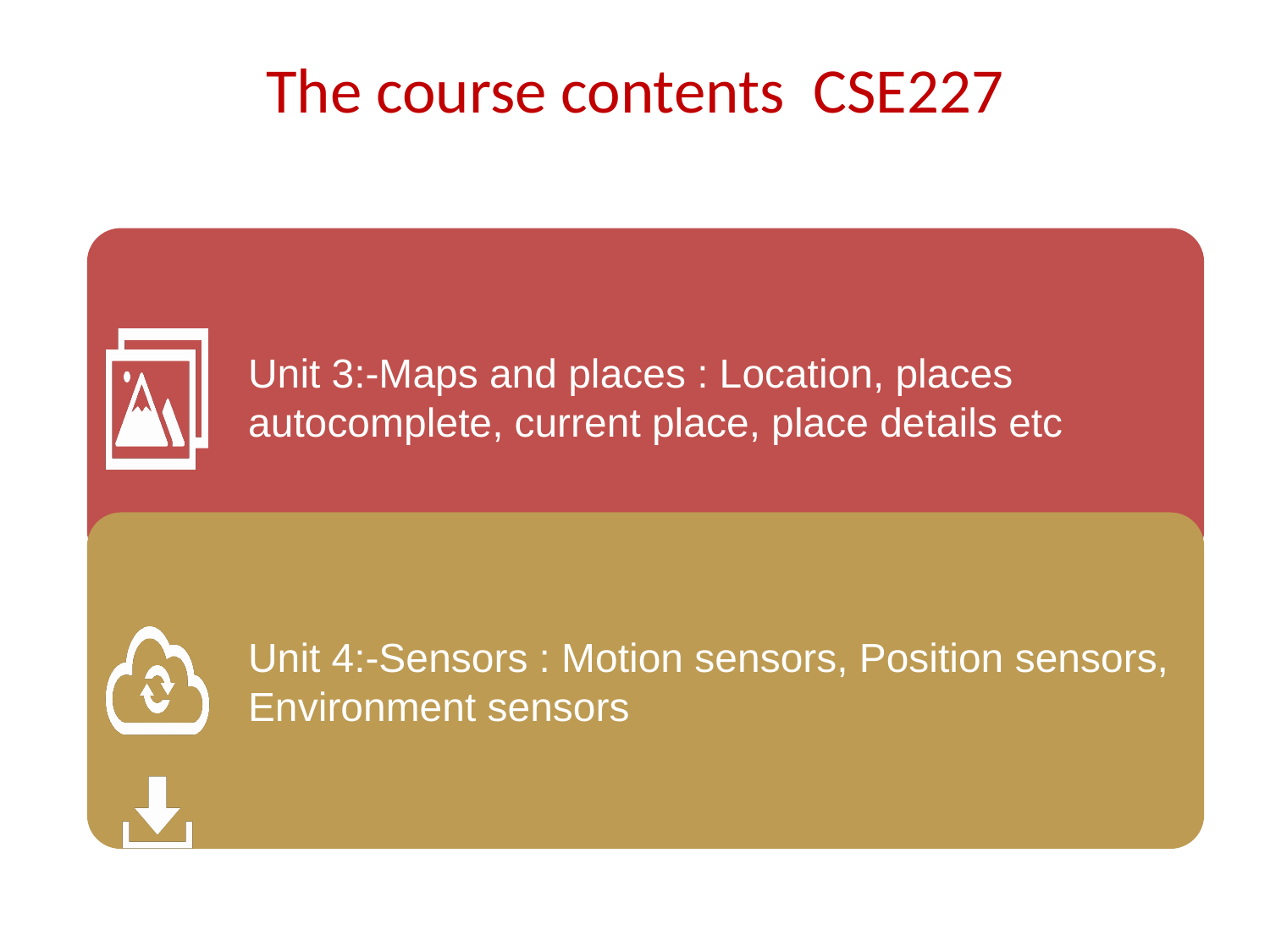

The course contents  CSE227

Unit 3:-Maps and places : Location, places autocomplete, current place, place details etc

Unit 4:-Sensors : Motion sensors, Position sensors, Environment sensors